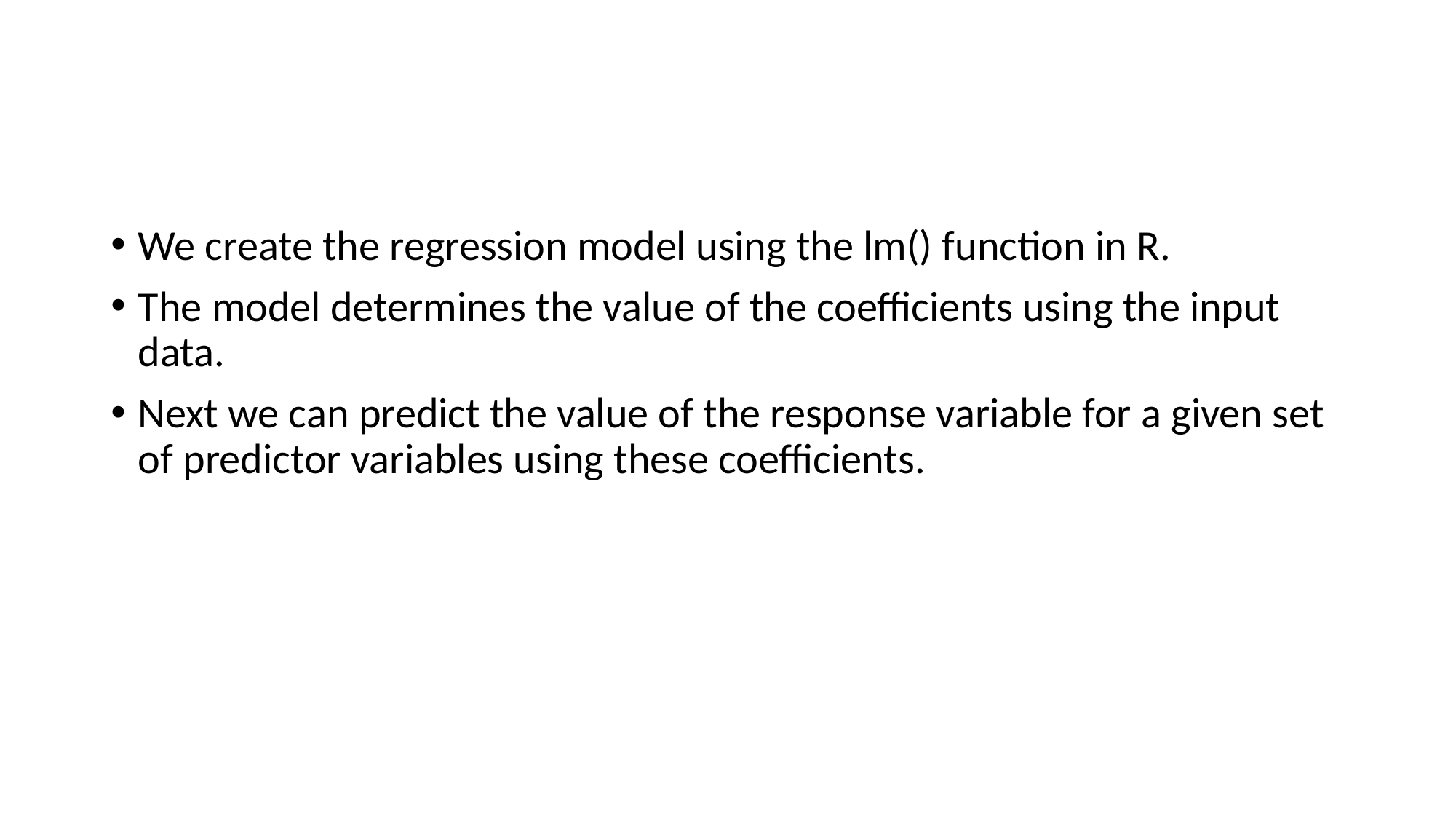

We create the regression model using the lm() function in R.
The model determines the value of the coefficients using the input data.
Next we can predict the value of the response variable for a given set of predictor variables using these coefficients.